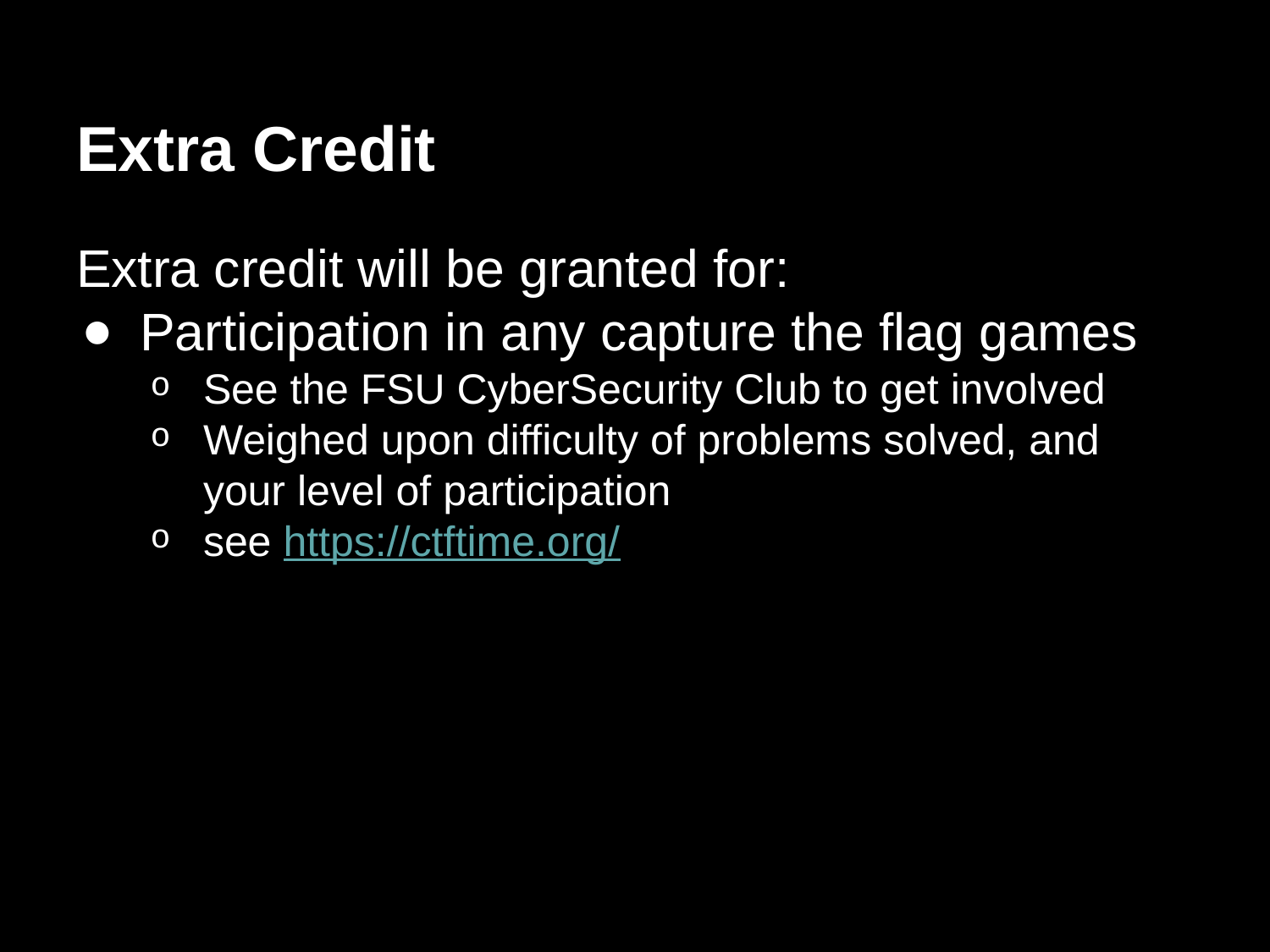

# Extra Credit
Extra credit will be granted for:
Participation in any capture the flag games
See the FSU CyberSecurity Club to get involved
Weighed upon difficulty of problems solved, and your level of participation
see https://ctftime.org/